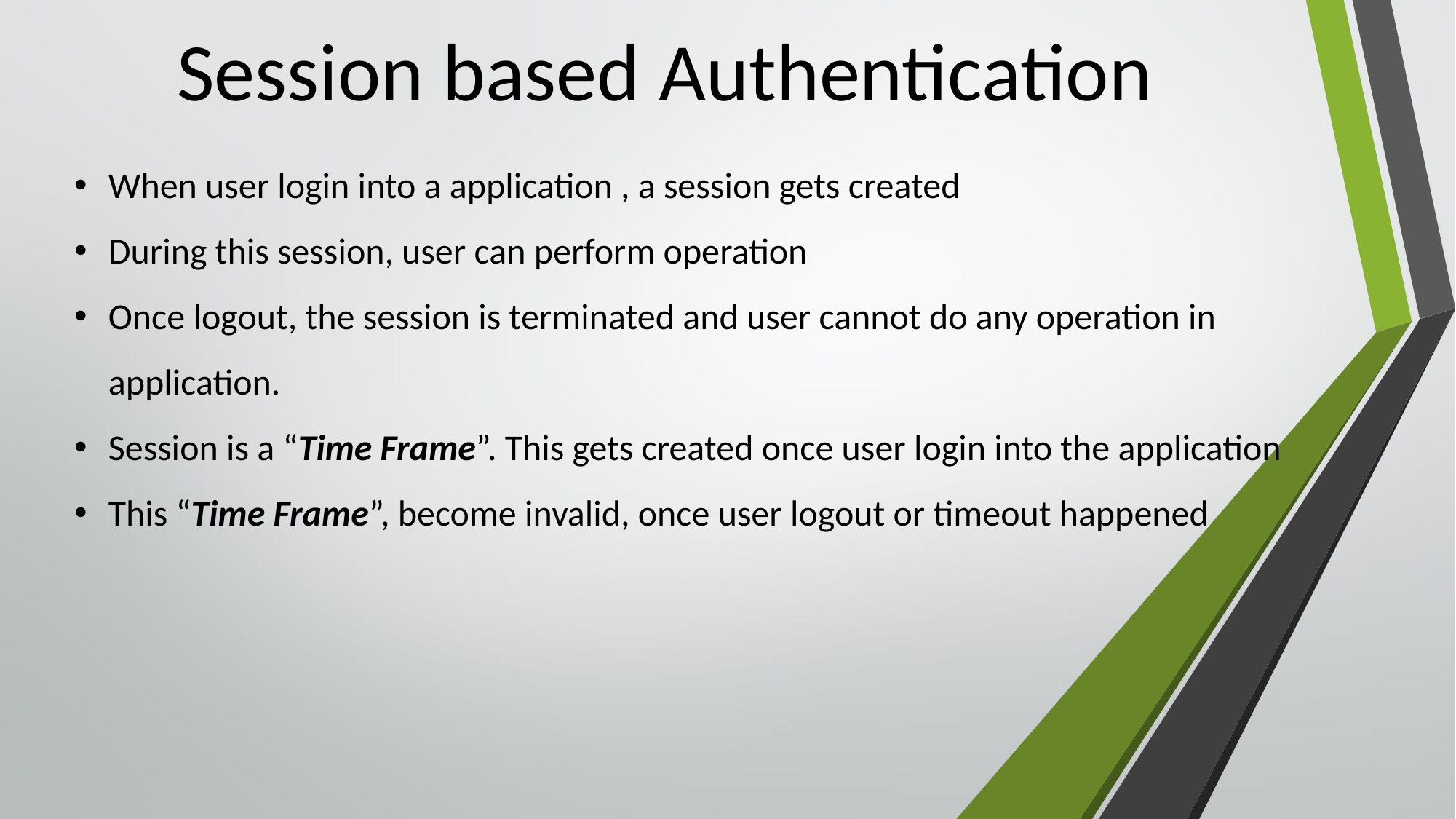

# Session based Authentication
When user login into a application , a session gets created
During this session, user can perform operation
Once logout, the session is terminated and user cannot do any operation in application.
Session is a “Time Frame”. This gets created once user login into the application
This “Time Frame”, become invalid, once user logout or timeout happened